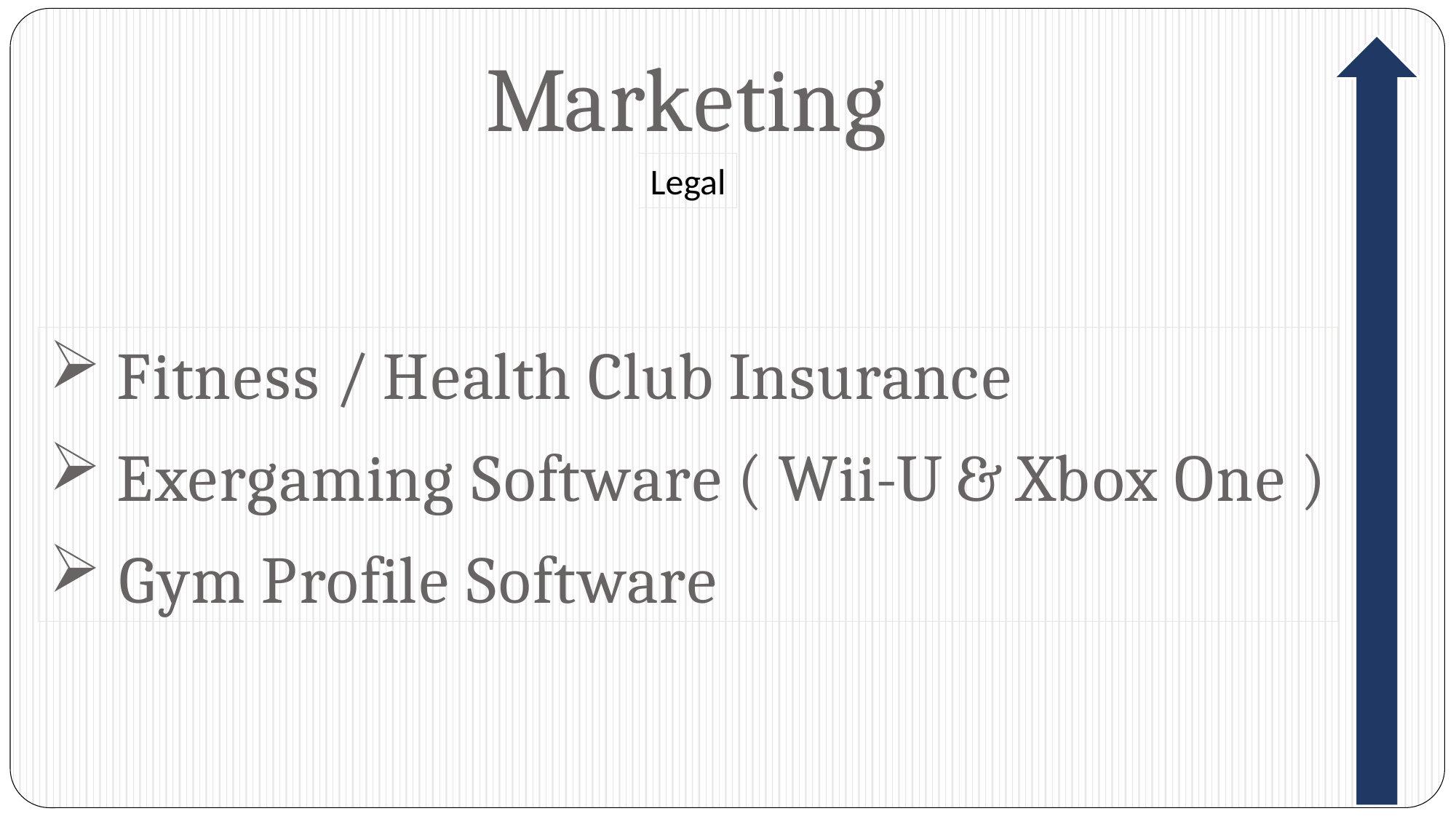

Marketing

Legal
Fitness / Health Club Insurance

Exergaming Software ( Wii-U & Xbox One )

Gym Profile Software